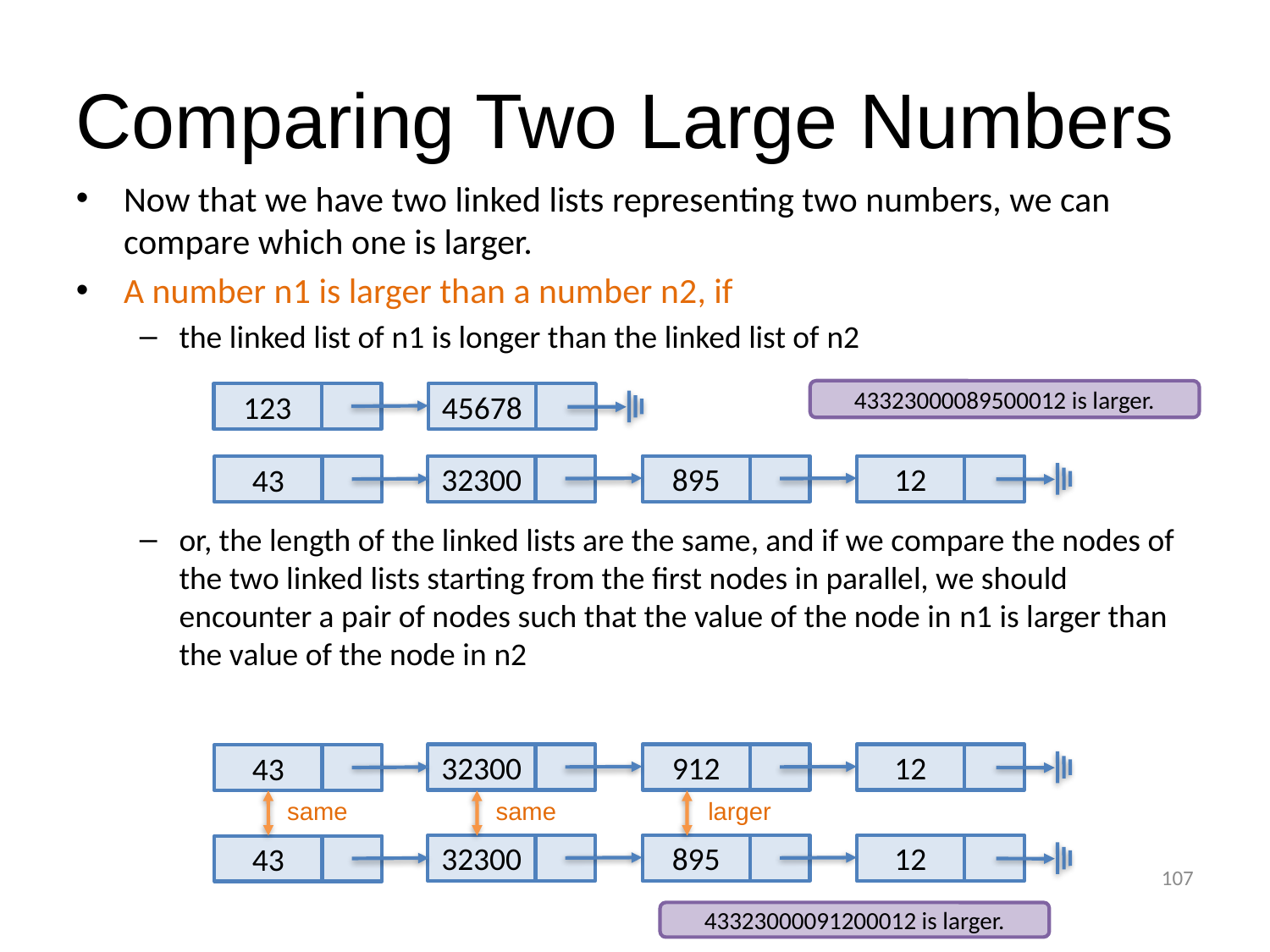

Comparing Two Large Numbers
Now that we have two linked lists representing two numbers, we can compare which one is larger.
A number n1 is larger than a number n2, if
the linked list of n1 is longer than the linked list of n2

or, the length of the linked lists are the same, and if we compare the nodes of the two linked lists starting from the first nodes in parallel, we should encounter a pair of nodes such that the value of the node in n1 is larger than the value of the node in n2

43323000089500012 is larger.
123

45678

32300

895

12

43

32300

912

12

43

same
same
larger

32300

895

12

43

107
43323000091200012 is larger.